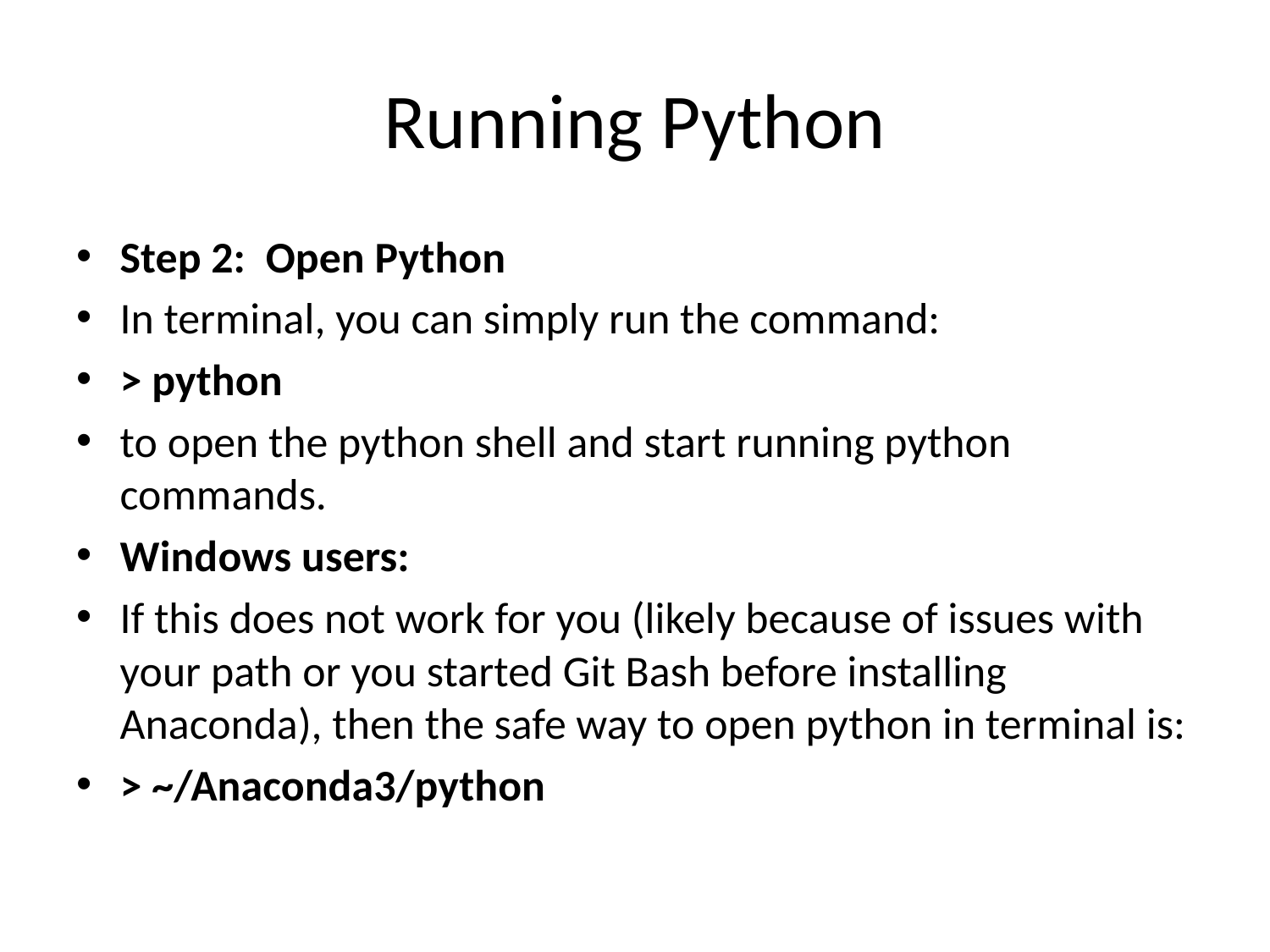

# Running Python
Step 2:  Open Python
In terminal, you can simply run the command:
> python
to open the python shell and start running python commands.
Windows users:
If this does not work for you (likely because of issues with your path or you started Git Bash before installing Anaconda), then the safe way to open python in terminal is:
> ~/Anaconda3/python